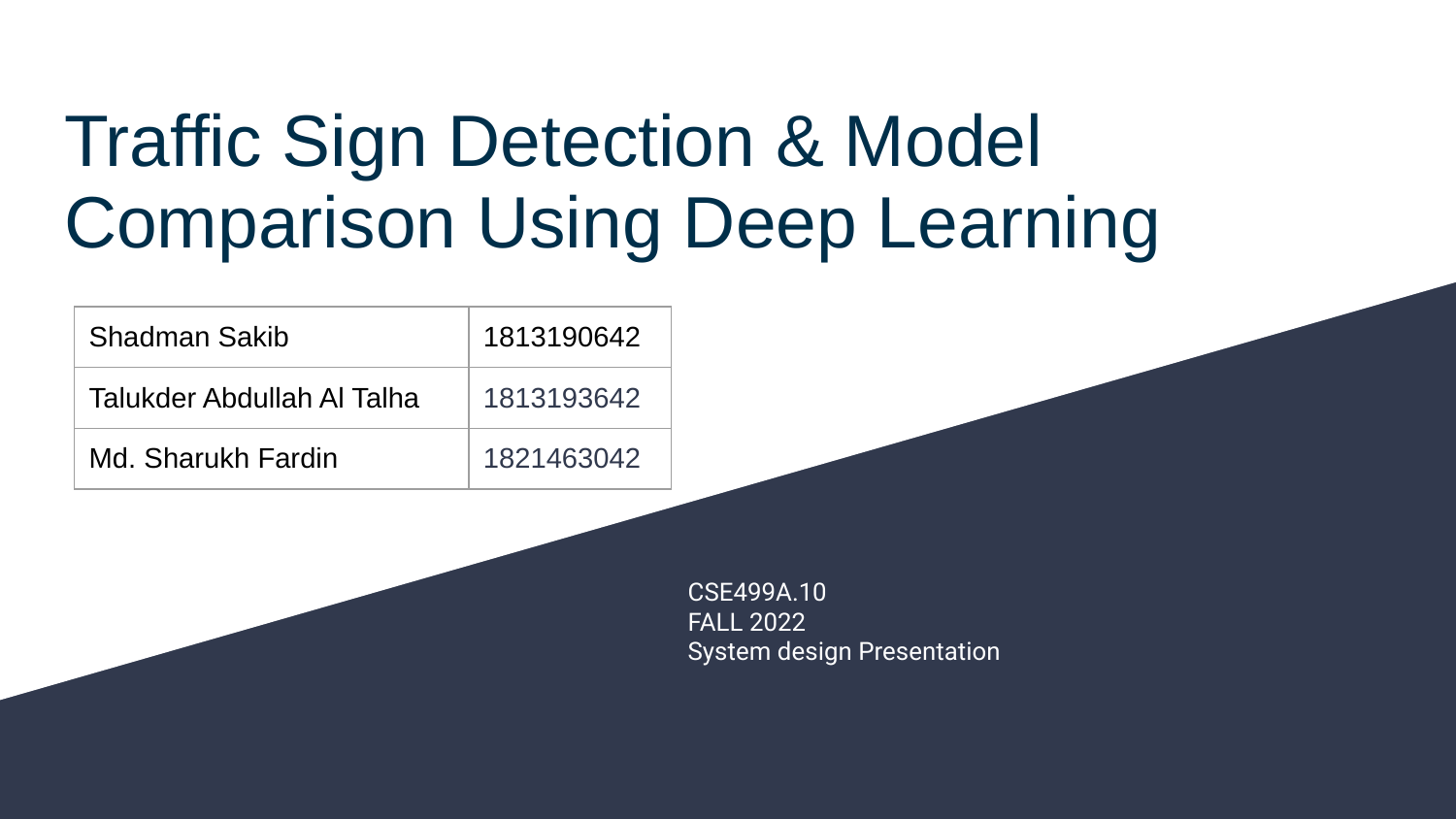

# Traffic Sign Detection & Model Comparison Using Deep Learning
| Shadman Sakib | 1813190642 |
| --- | --- |
| Talukder Abdullah Al Talha | 1813193642 |
| Md. Sharukh Fardin | 1821463042 |
CSE499A.10
FALL 2022
System design Presentation